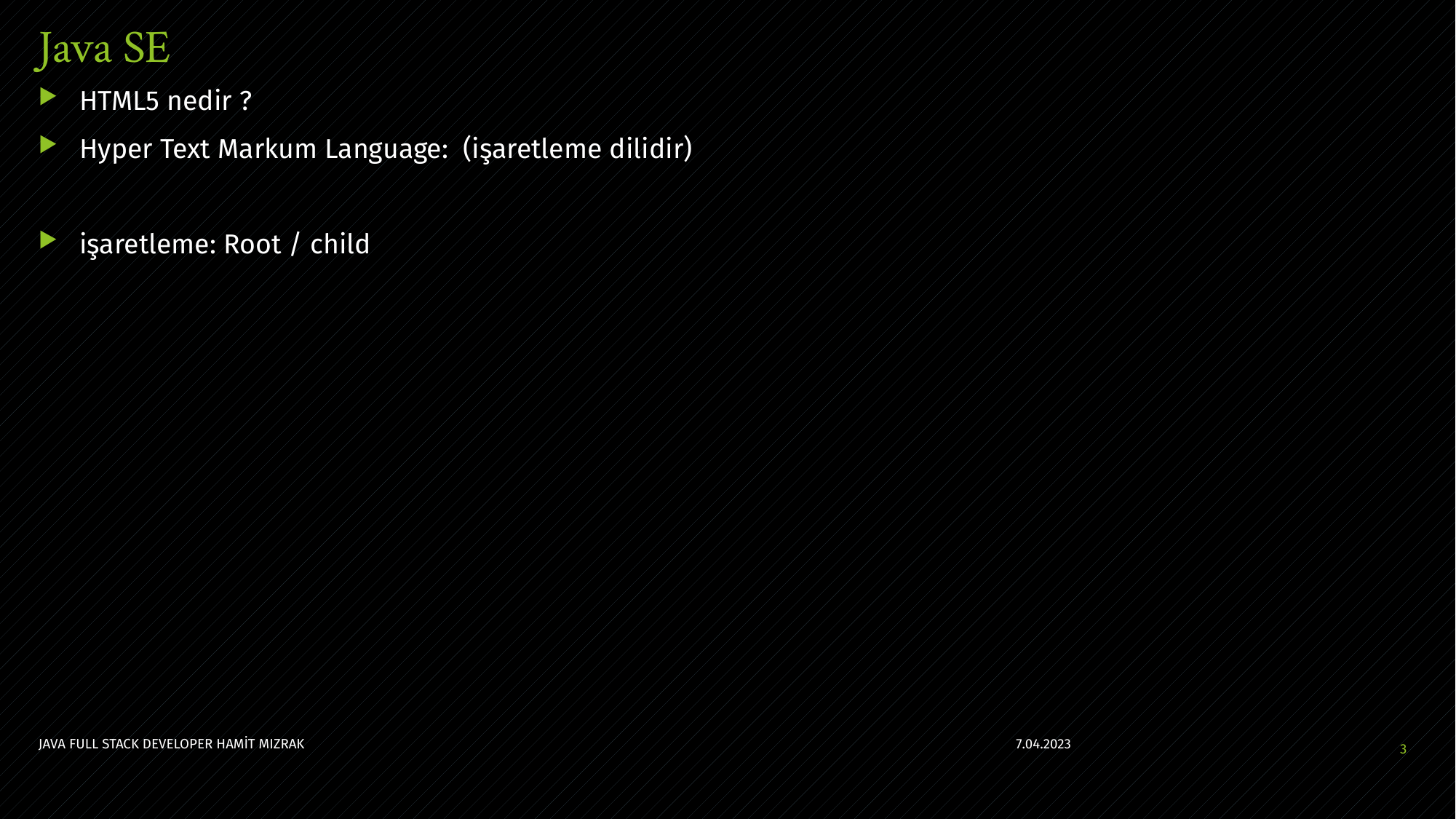

# Java SE
HTML5 nedir ?
Hyper Text Markum Language:  (işaretleme dilidir)

işaretleme: Root / child

JAVA FULL STACK DEVELOPER HAMİT MIZRAK
7.04.2023
3